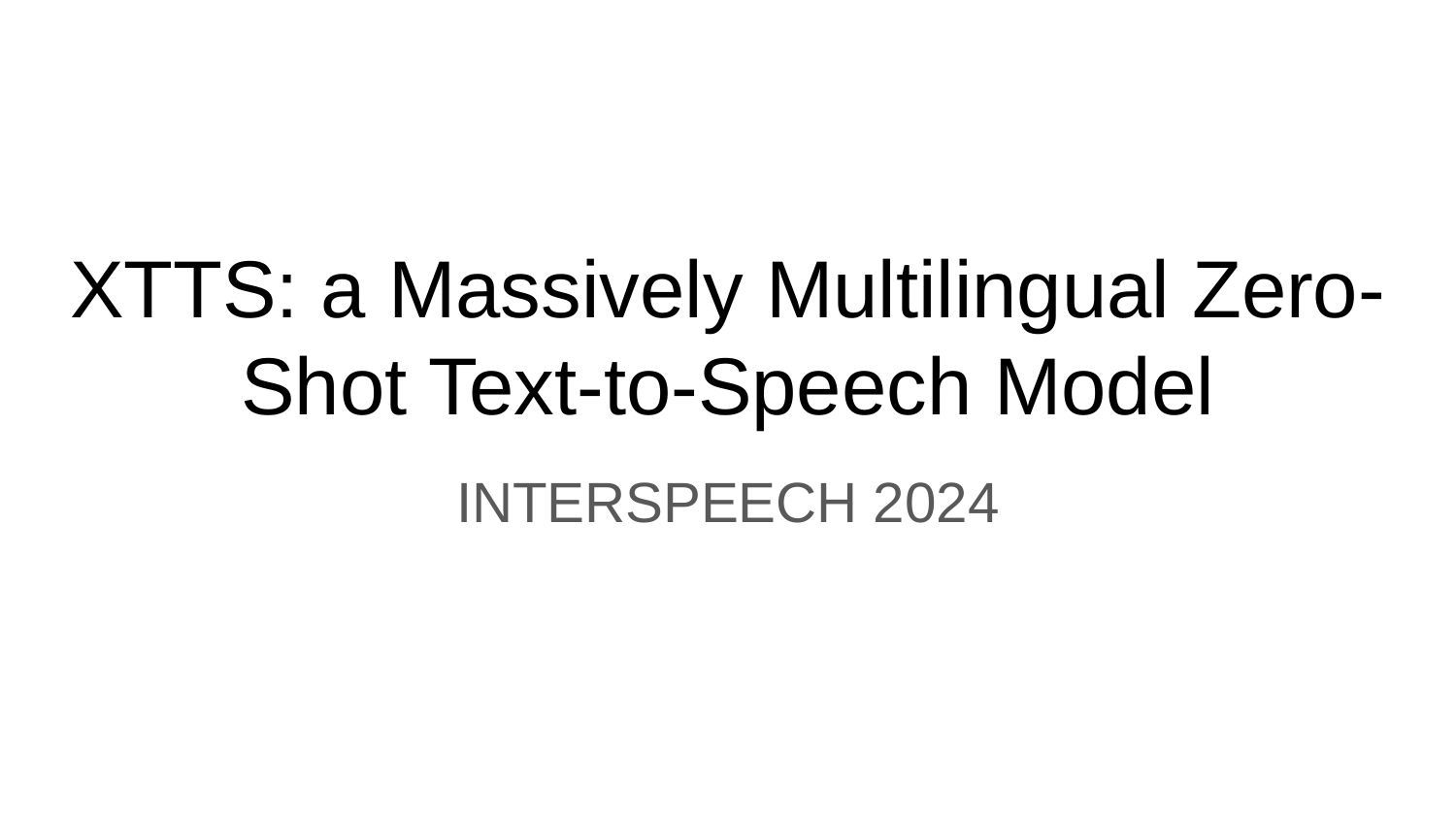

# XTTS: a Massively Multilingual Zero-Shot Text-to-Speech Model
INTERSPEECH 2024